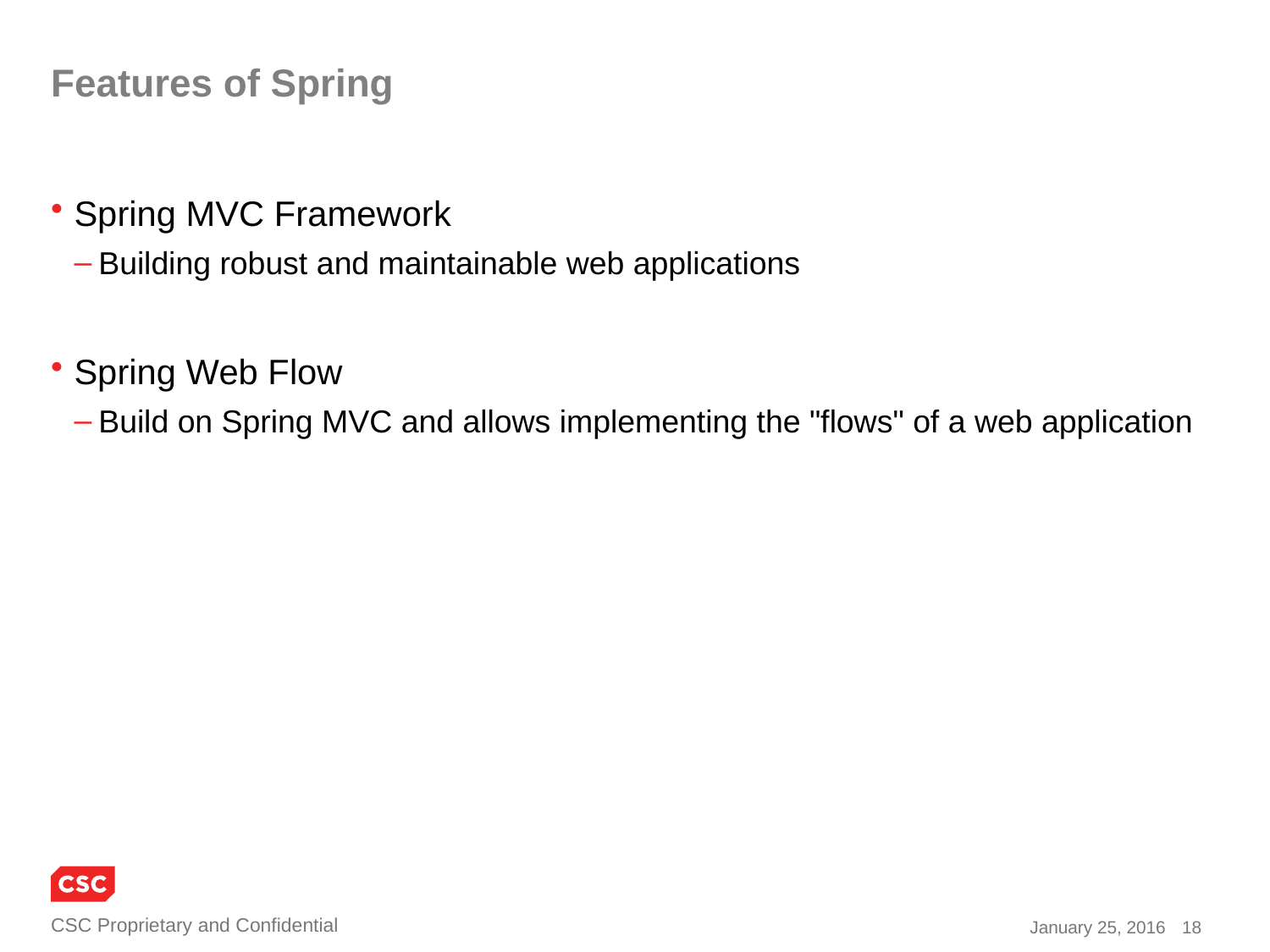

# Features of Spring
Spring MVC Framework
Building robust and maintainable web applications

Spring Web Flow
Build on Spring MVC and allows implementing the "flows" of a web application